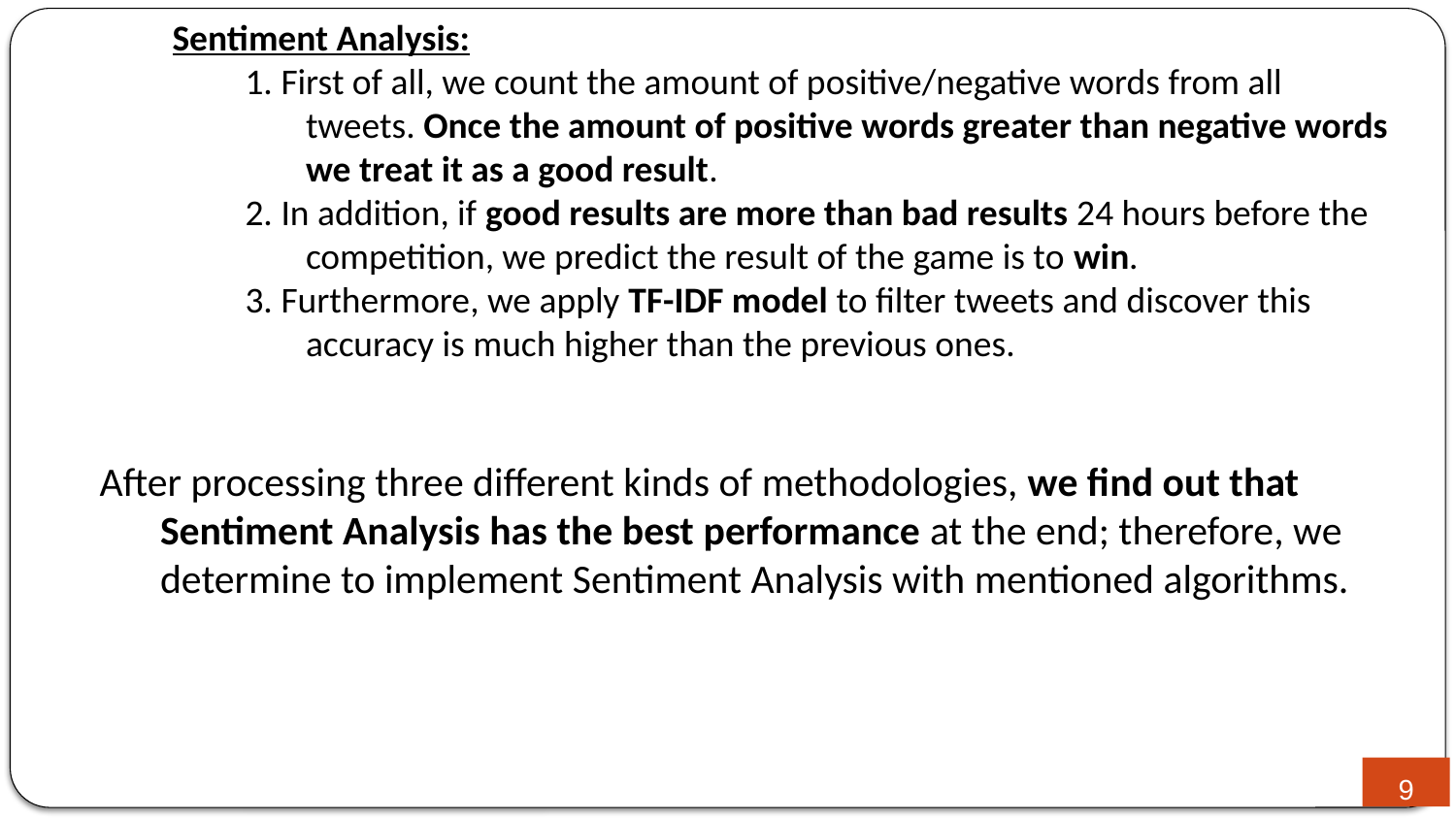

Sentiment Analysis:
1. First of all, we count the amount of positive/negative words from all tweets. Once the amount of positive words greater than negative words we treat it as a good result.
2. In addition, if good results are more than bad results 24 hours before the competition, we predict the result of the game is to win.
3. Furthermore, we apply TF-IDF model to filter tweets and discover this accuracy is much higher than the previous ones.

After processing three different kinds of methodologies, we find out that Sentiment Analysis has the best performance at the end; therefore, we determine to implement Sentiment Analysis with mentioned algorithms.

9